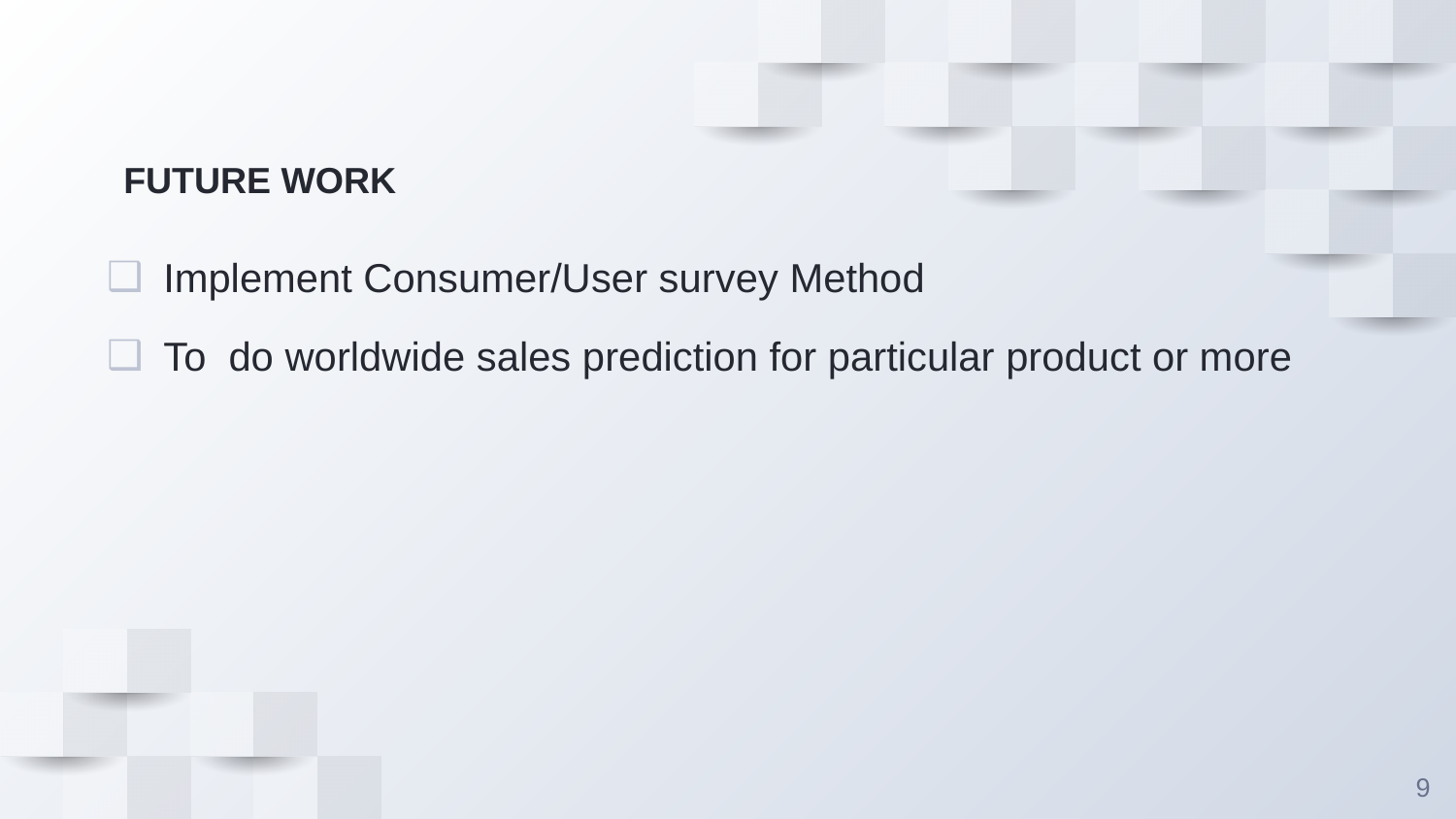

# FUTURE WORK
Implement Consumer/User survey Method
To  do worldwide sales prediction for particular product or more

9